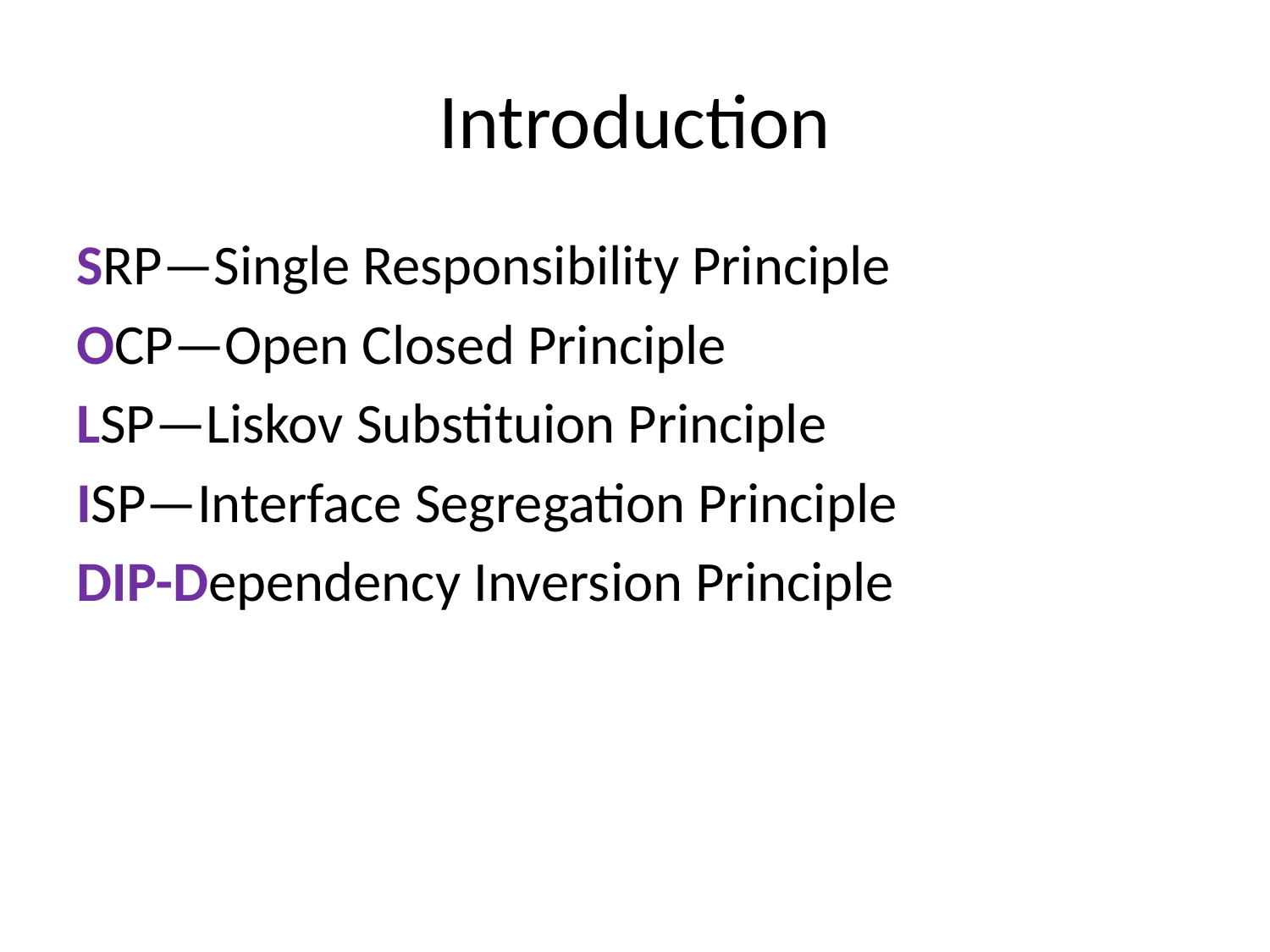

# Introduction
SRP—Single Responsibility Principle
OCP—Open Closed Principle
LSP—Liskov Substituion Principle
ISP—Interface Segregation Principle
DIP-Dependency Inversion Principle